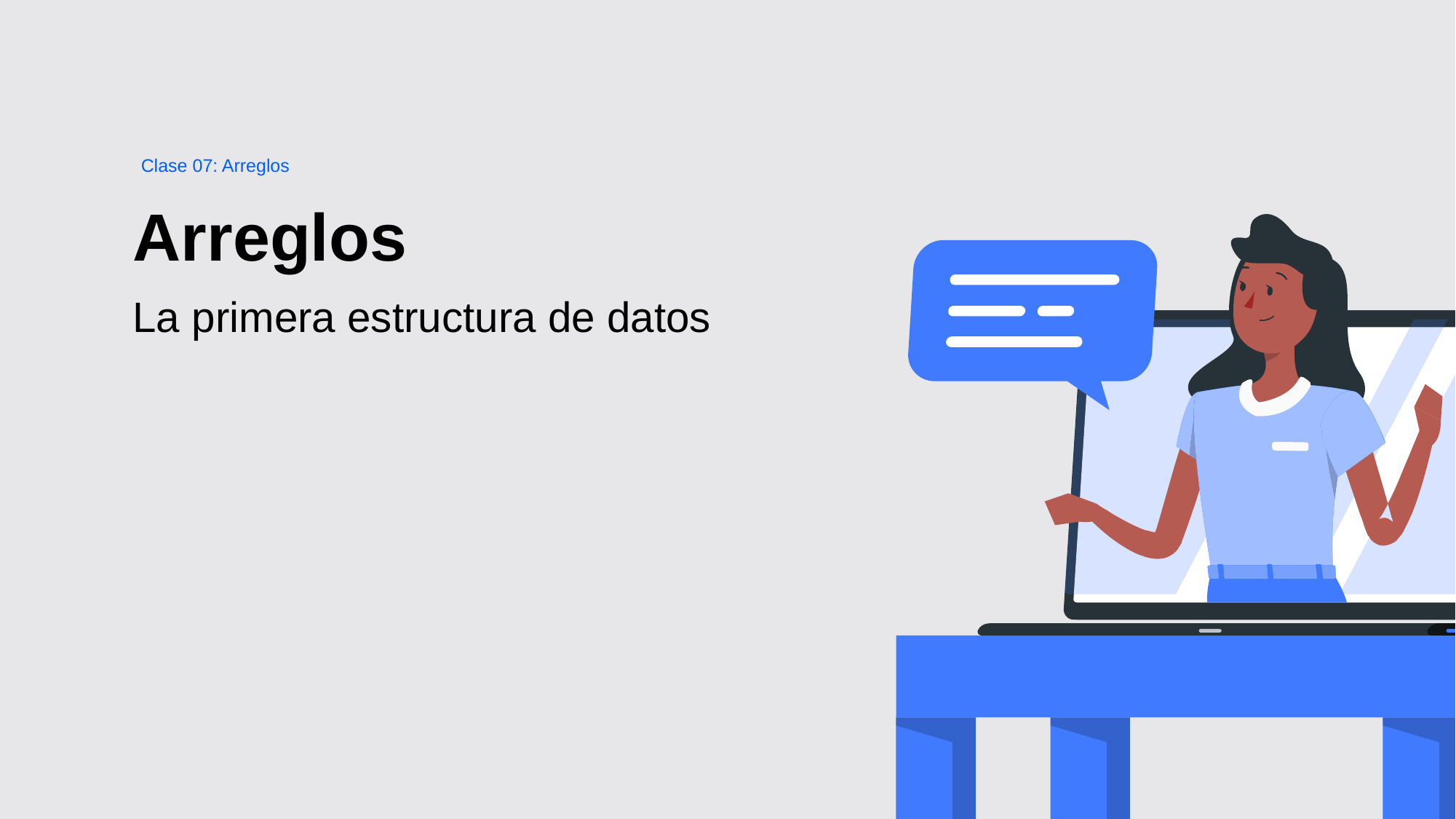

Clase 07: Arreglos
Arreglos
La primera estructura de datos